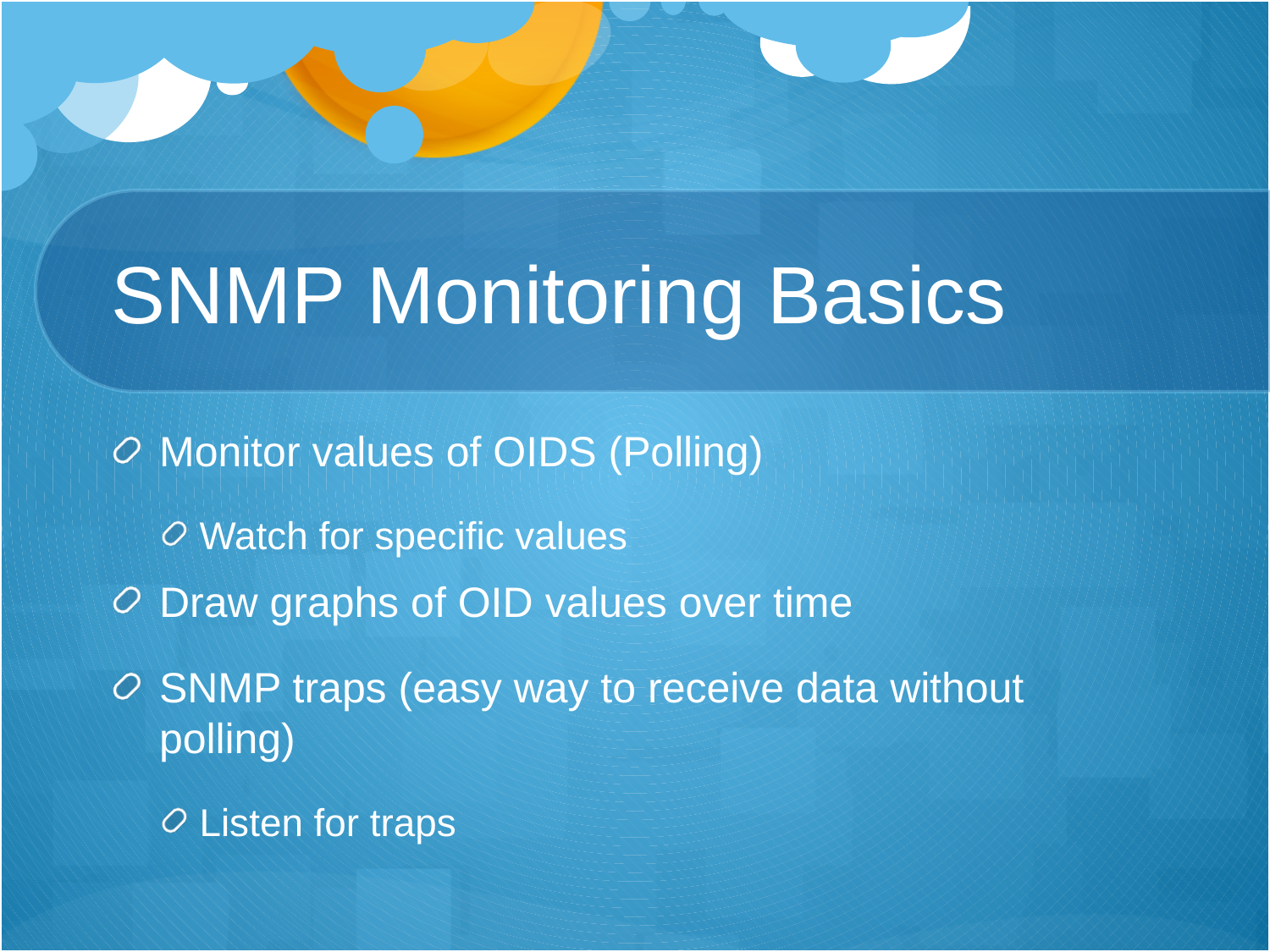

# SNMP Monitoring Basics
Monitor values of OIDS (Polling)
Watch for specific values
Draw graphs of OID values over time
SNMP traps (easy way to receive data without polling)
Listen for traps